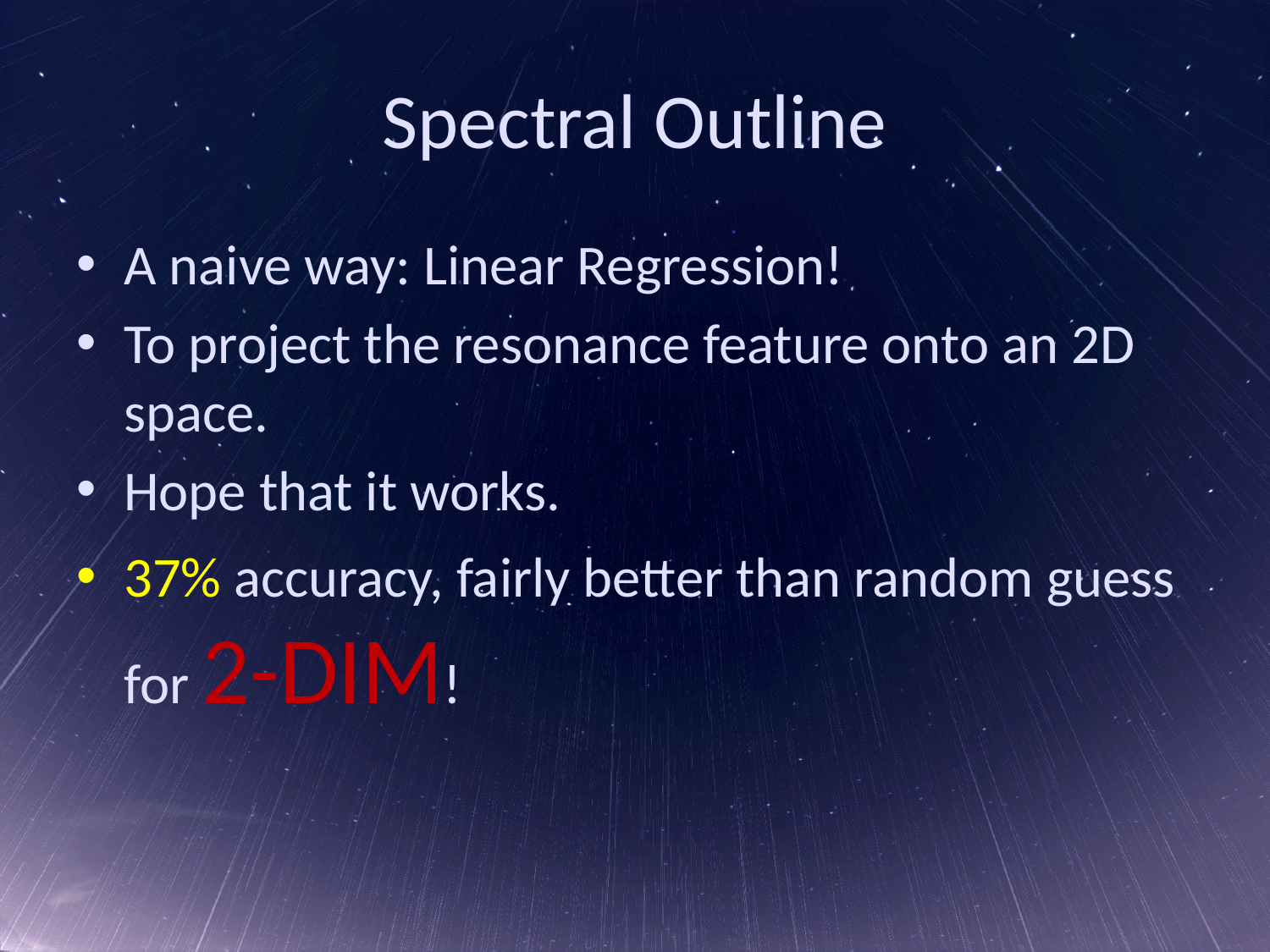

# Spectral Outline
A naive way: Linear Regression!
To project the resonance feature onto an 2D space.
Hope that it works.
37% accuracy, fairly better than random guess for 2-DIM!